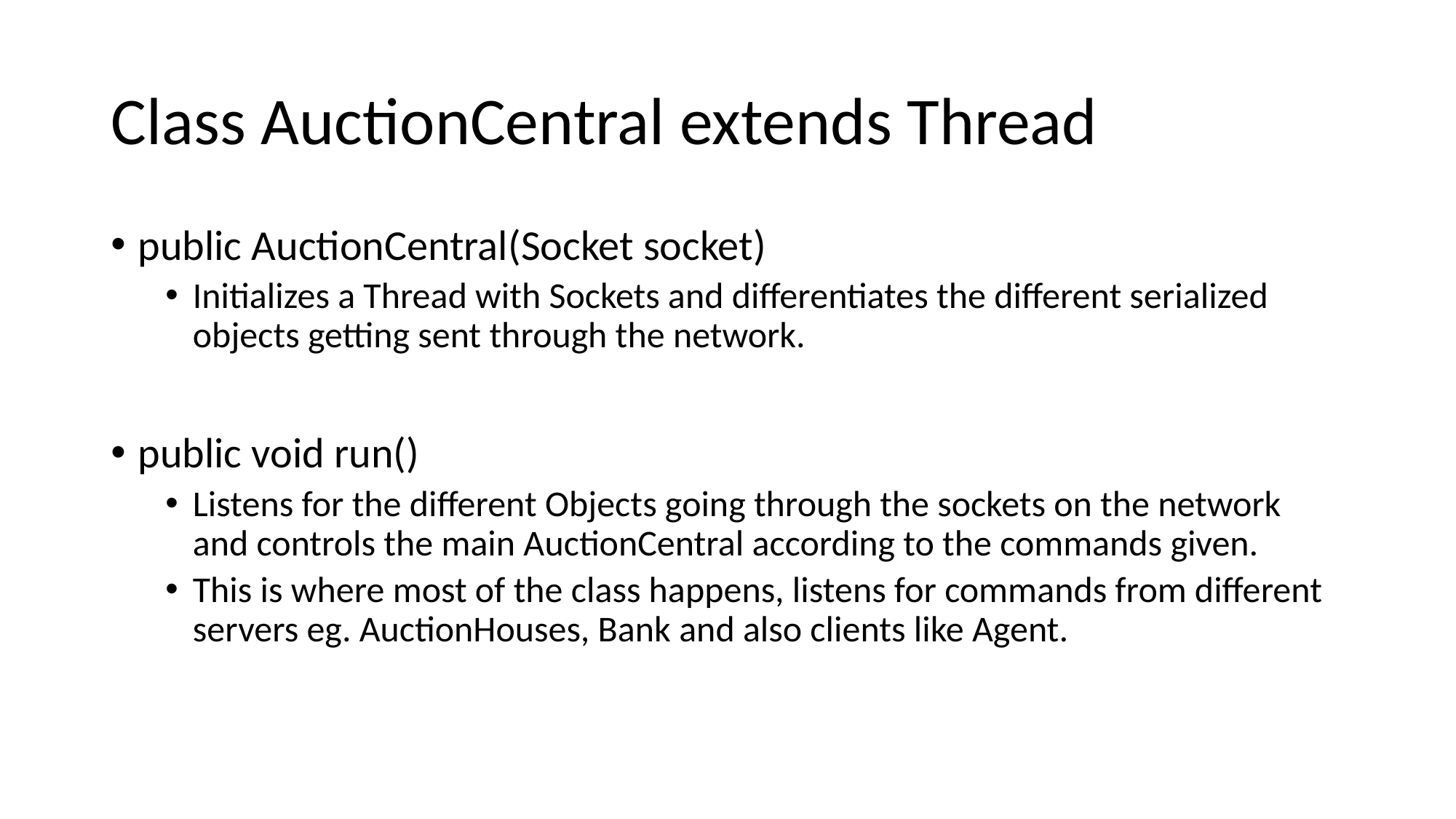

# Class AuctionCentral extends Thread
public AuctionCentral(Socket socket)
Initializes a Thread with Sockets and differentiates the different serialized objects getting sent through the network.

public void run()
Listens for the different Objects going through the sockets on the network and controls the main AuctionCentral according to the commands given.
This is where most of the class happens, listens for commands from different servers eg. AuctionHouses, Bank and also clients like Agent.